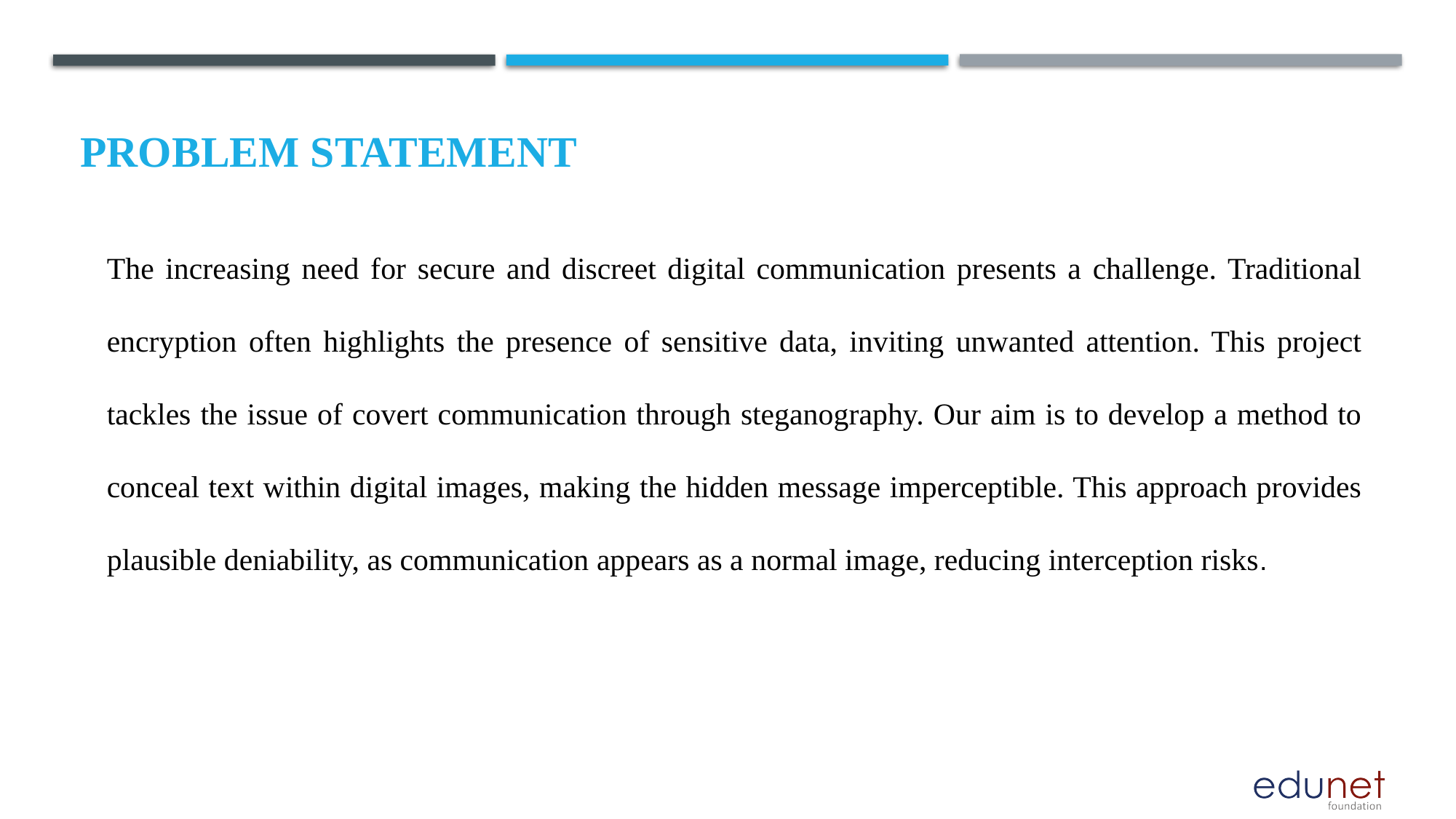

# Problem Statement
The increasing need for secure and discreet digital communication presents a challenge. Traditional encryption often highlights the presence of sensitive data, inviting unwanted attention. This project tackles the issue of covert communication through steganography. Our aim is to develop a method to conceal text within digital images, making the hidden message imperceptible. This approach provides plausible deniability, as communication appears as a normal image, reducing interception risks.